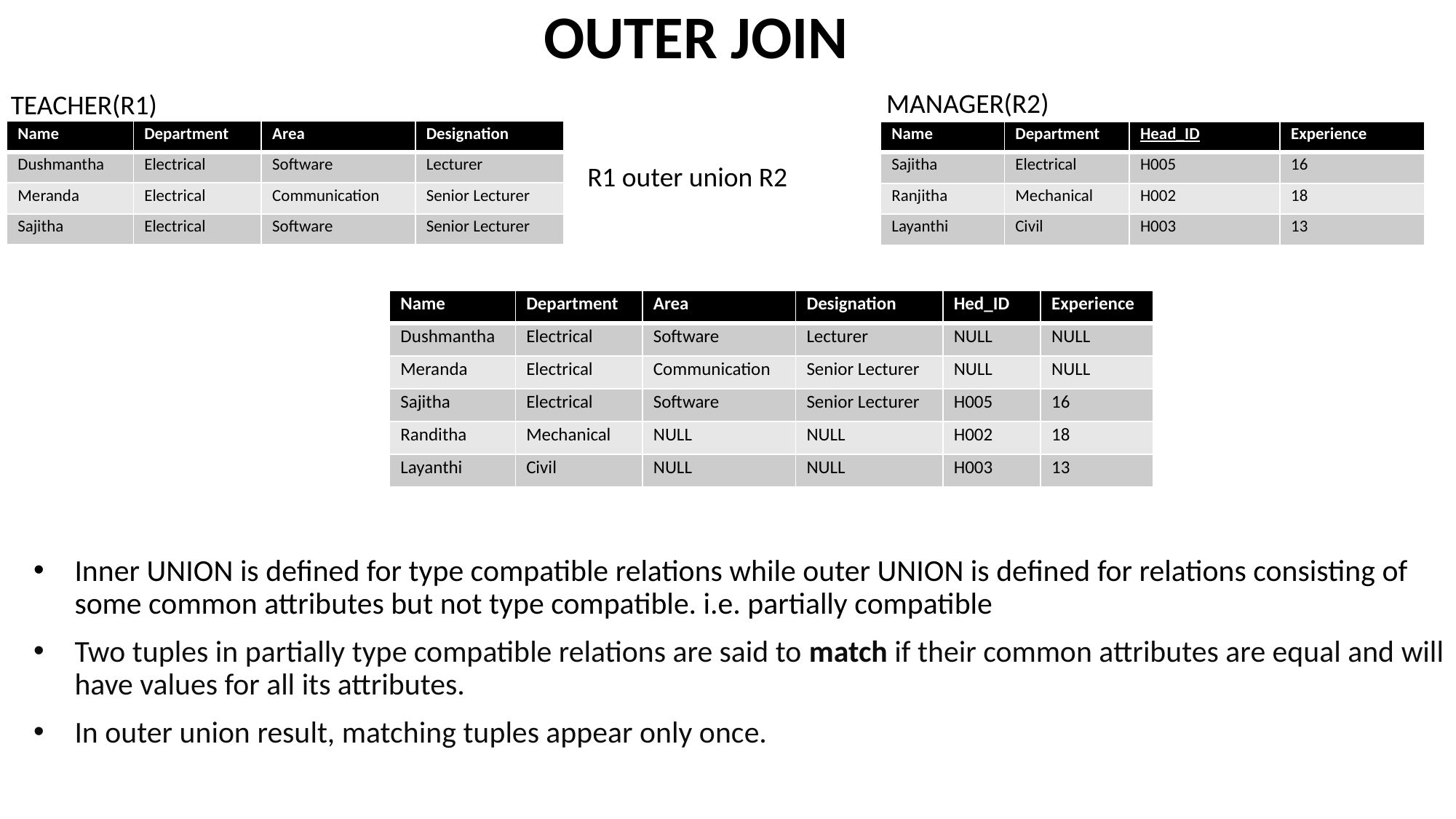

OUTER JOIN
MANAGER(R2)
TEACHER(R1)

| Name | Department | Area | Designation |
| --- | --- | --- | --- |
| Dushmantha | Electrical | Software | Lecturer |
| Meranda | Electrical | Communication | Senior Lecturer |
| Sajitha | Electrical | Software | Senior Lecturer |
| Name | Department | Head\_ID | Experience |
| --- | --- | --- | --- |
| Sajitha | Electrical | H005 | 16 |
| Ranjitha | Mechanical | H002 | 18 |
| Layanthi | Civil | H003 | 13 |
 R1 outer union R2
| Name | Department | Area | Designation | Hed\_ID | Experience |
| --- | --- | --- | --- | --- | --- |
| Dushmantha | Electrical | Software | Lecturer | NULL | NULL |
| Meranda | Electrical | Communication | Senior Lecturer | NULL | NULL |
| Sajitha | Electrical | Software | Senior Lecturer | H005 | 16 |
| Randitha | Mechanical | NULL | NULL | H002 | 18 |
| Layanthi | Civil | NULL | NULL | H003 | 13 |
Inner UNION is defined for type compatible relations while outer UNION is defined for relations consisting of some common attributes but not type compatible. i.e. partially compatible
Two tuples in partially type compatible relations are said to match if their common attributes are equal and will have values for all its attributes.
In outer union result, matching tuples appear only once.